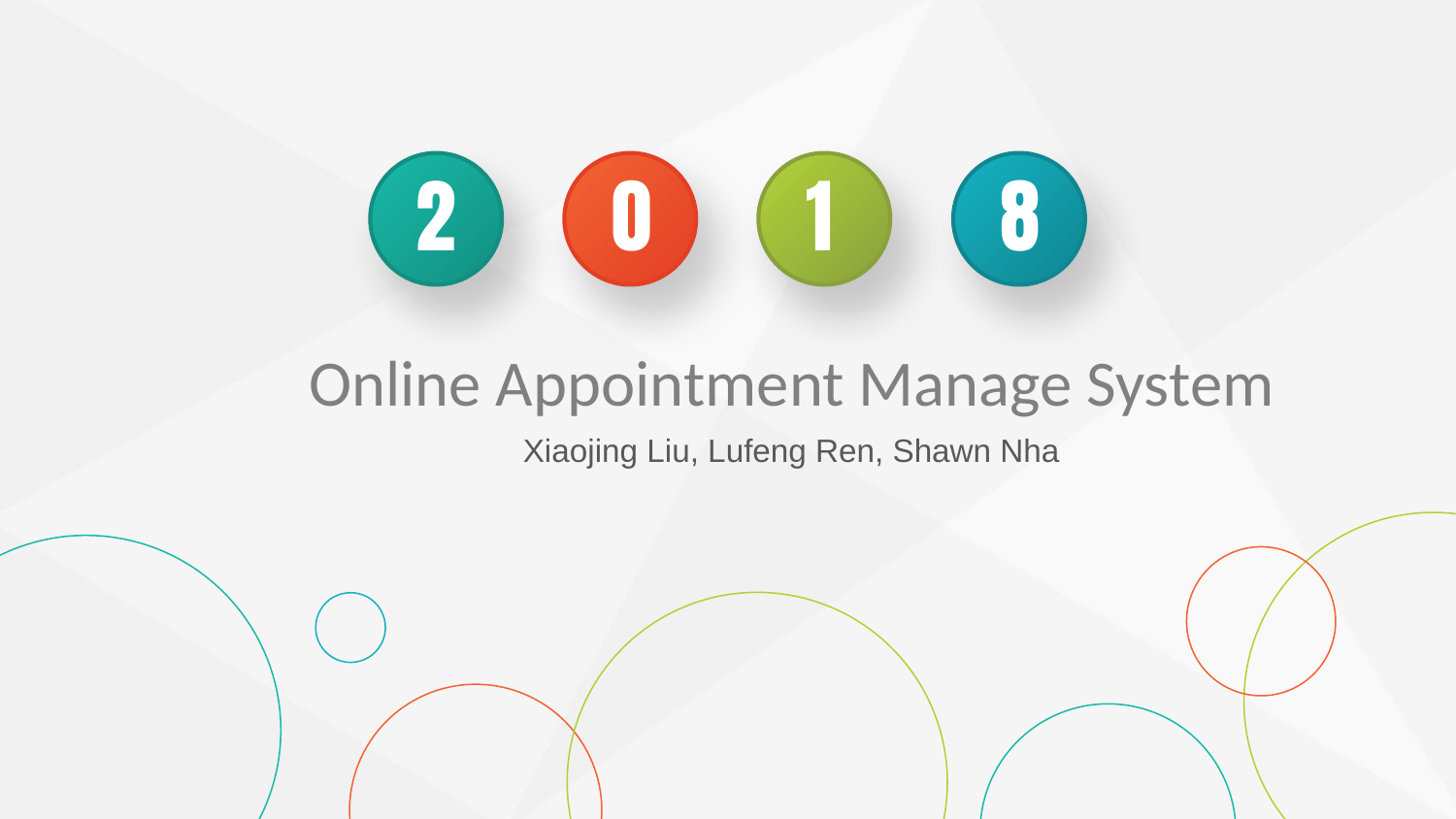

2
0
1
8
Online Appointment Manage System
Xiaojing Liu, Lufeng Ren, Shawn Nha